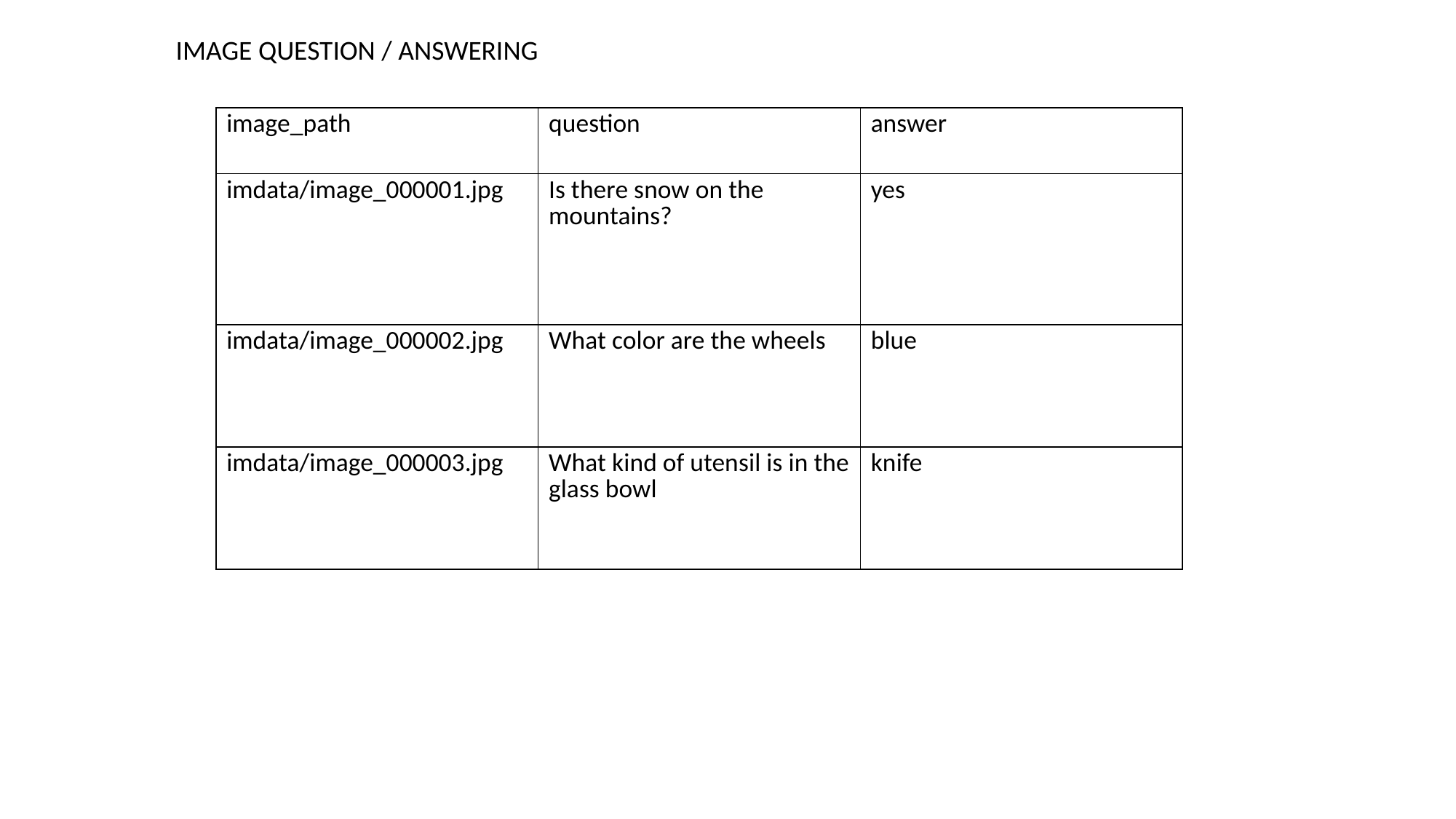

IMAGE QUESTION / ANSWERING
| image\_path | question | answer |
| --- | --- | --- |
| imdata/image\_000001.jpg | Is there snow on the mountains? | yes |
| imdata/image\_000002.jpg | What color are the wheels | blue |
| imdata/image\_000003.jpg | What kind of utensil is in the glass bowl | knife |